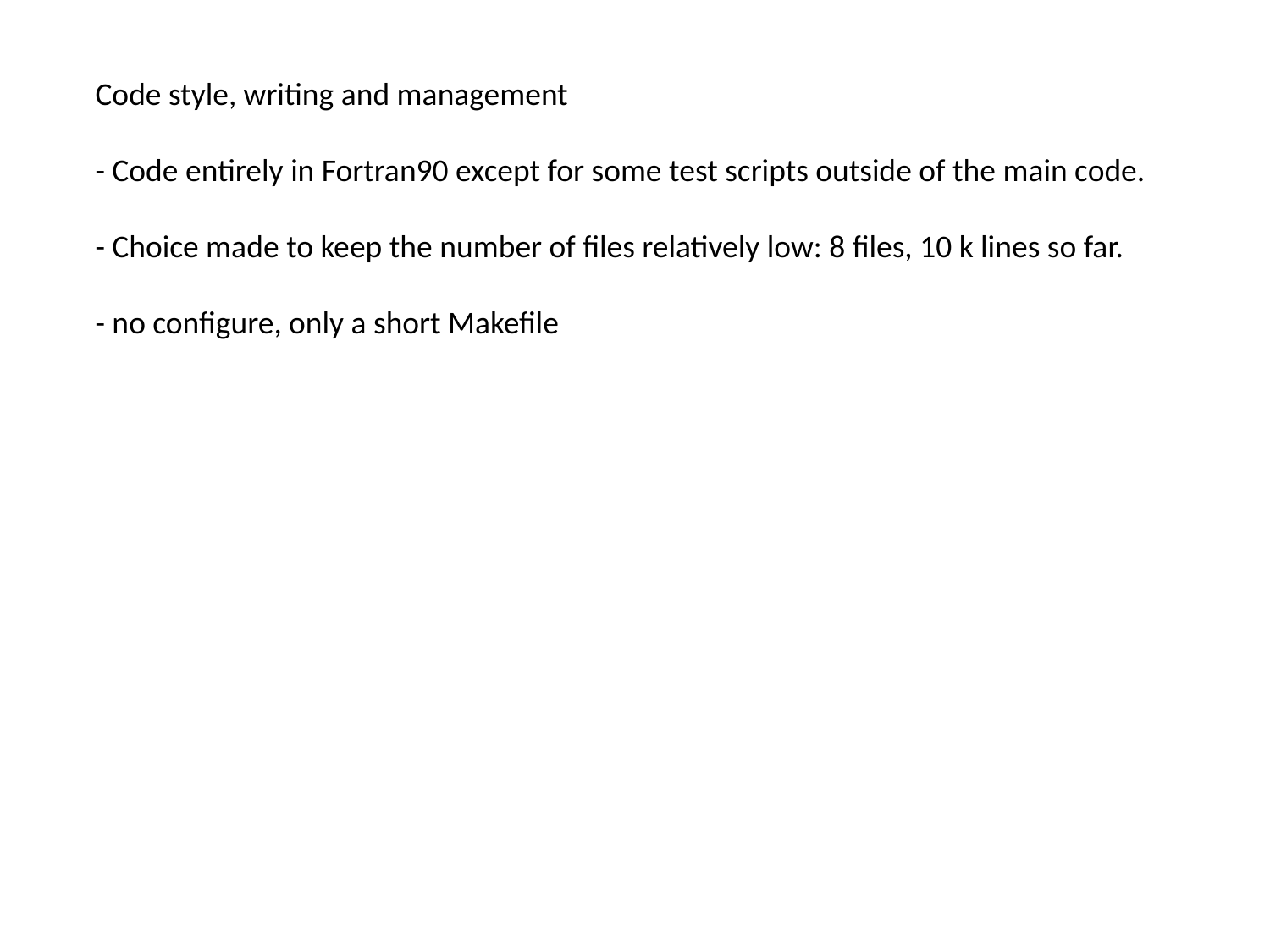

Code style, writing and management

- Code entirely in Fortran90 except for some test scripts outside of the main code.

- Choice made to keep the number of files relatively low: 8 files, 10 k lines so far.

- no configure, only a short Makefile